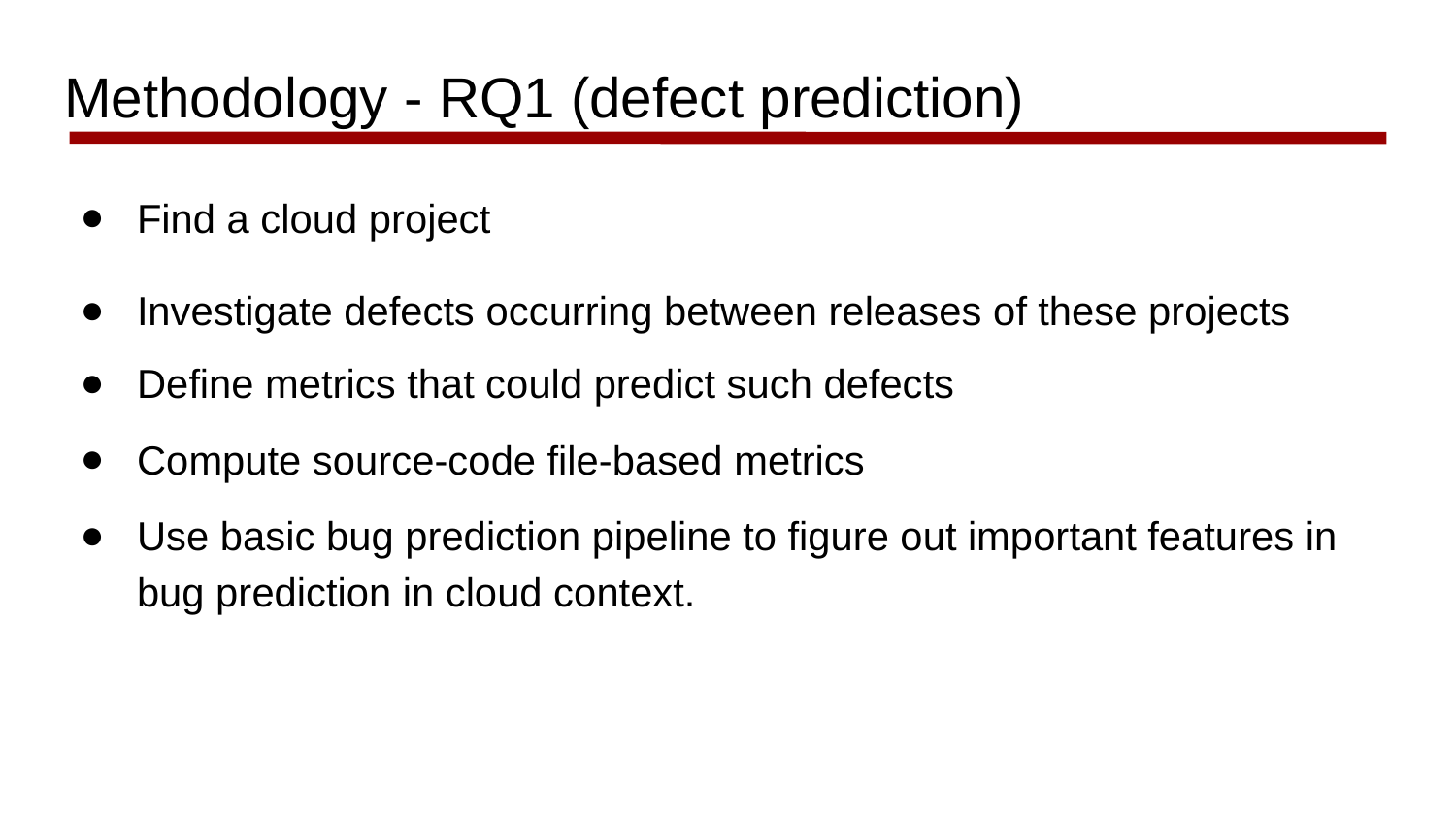

# Methodology - RQ1 (defect prediction)
Find a cloud project
Investigate defects occurring between releases of these projects
Define metrics that could predict such defects
Compute source-code file-based metrics
Use basic bug prediction pipeline to figure out important features in bug prediction in cloud context.